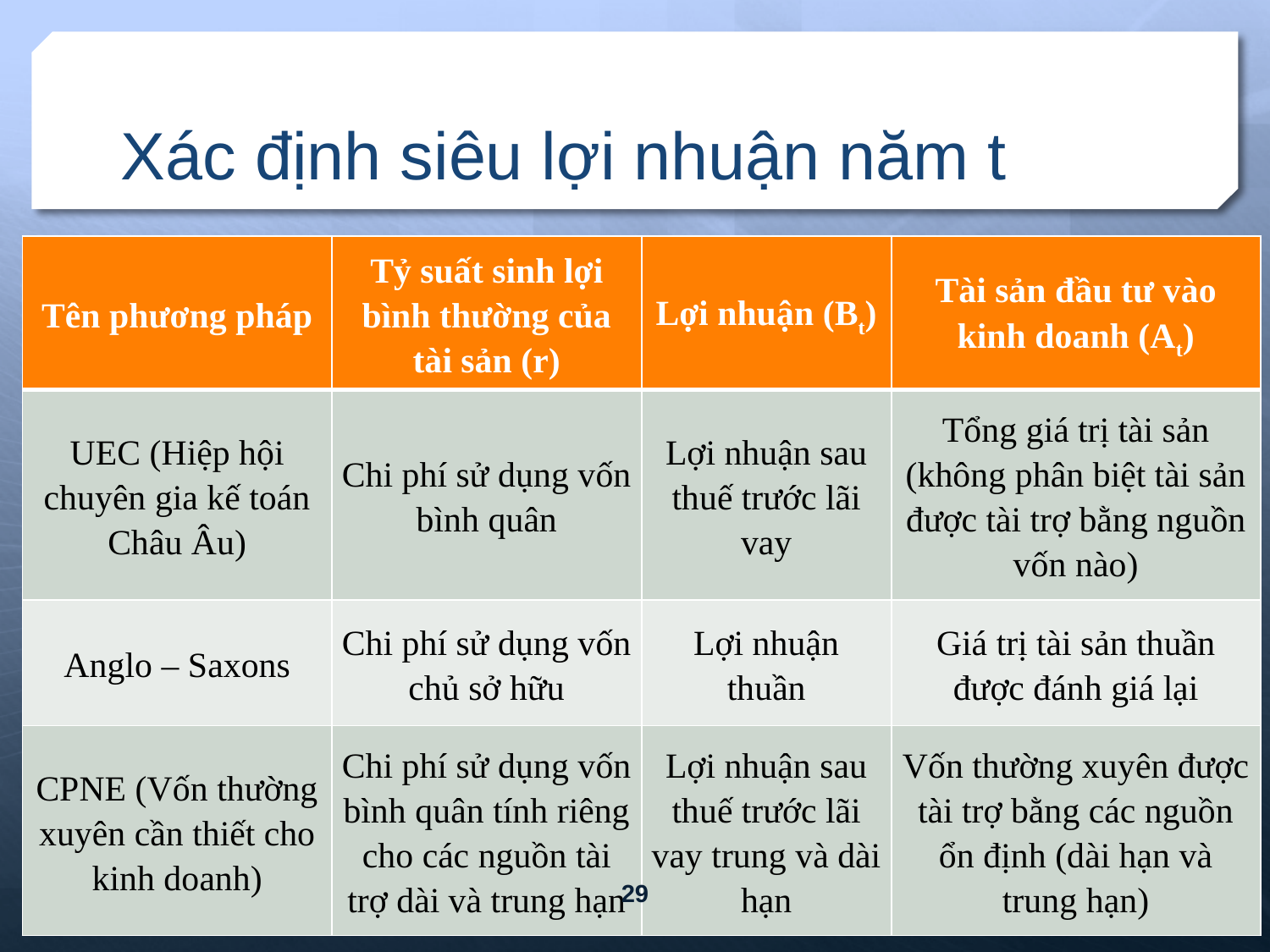

# Xác định siêu lợi nhuận năm t
| Tên phương pháp | Tỷ suất sinh lợi bình thường của tài sản (r) | Lợi nhuận (Bt) | Tài sản đầu tư vào kinh doanh (At) |
| --- | --- | --- | --- |
| UEC (Hiệp hội chuyên gia kế toán Châu Âu) | Chi phí sử dụng vốn bình quân | Lợi nhuận sau thuế trước lãi vay | Tổng giá trị tài sản (không phân biệt tài sản được tài trợ bằng nguồn vốn nào) |
| Anglo – Saxons | Chi phí sử dụng vốn chủ sở hữu | Lợi nhuận thuần | Giá trị tài sản thuần được đánh giá lại |
| CPNE (Vốn thường xuyên cần thiết cho kinh doanh) | Chi phí sử dụng vốn bình quân tính riêng cho các nguồn tài trợ dài và trung hạn | Lợi nhuận sau thuế trước lãi vay trung và dài hạn | Vốn thường xuyên được tài trợ bằng các nguồn ổn định (dài hạn và trung hạn) |
29